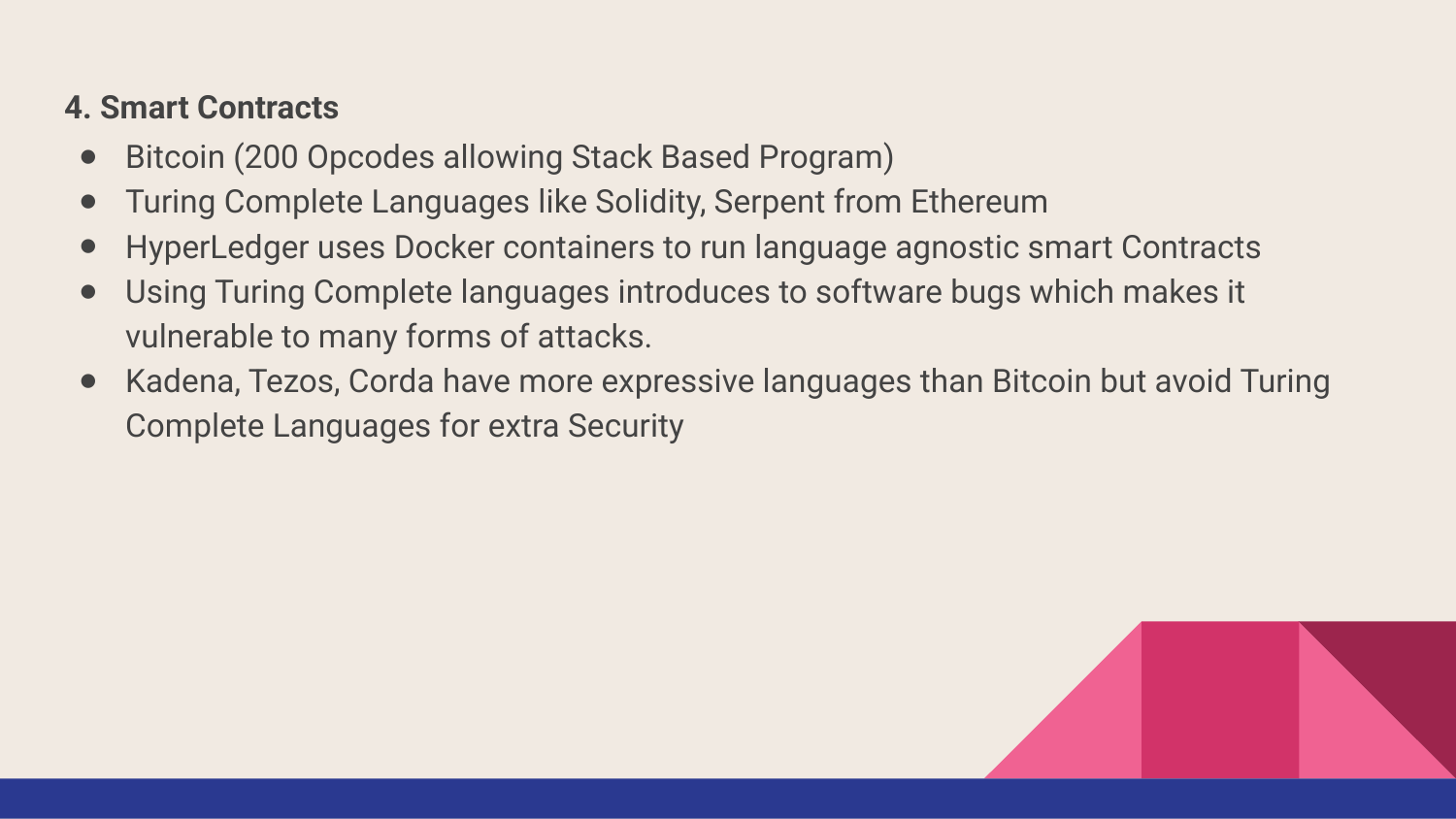

4. Smart Contracts
Bitcoin (200 Opcodes allowing Stack Based Program)
Turing Complete Languages like Solidity, Serpent from Ethereum
HyperLedger uses Docker containers to run language agnostic smart Contracts
Using Turing Complete languages introduces to software bugs which makes it vulnerable to many forms of attacks.
Kadena, Tezos, Corda have more expressive languages than Bitcoin but avoid Turing Complete Languages for extra Security